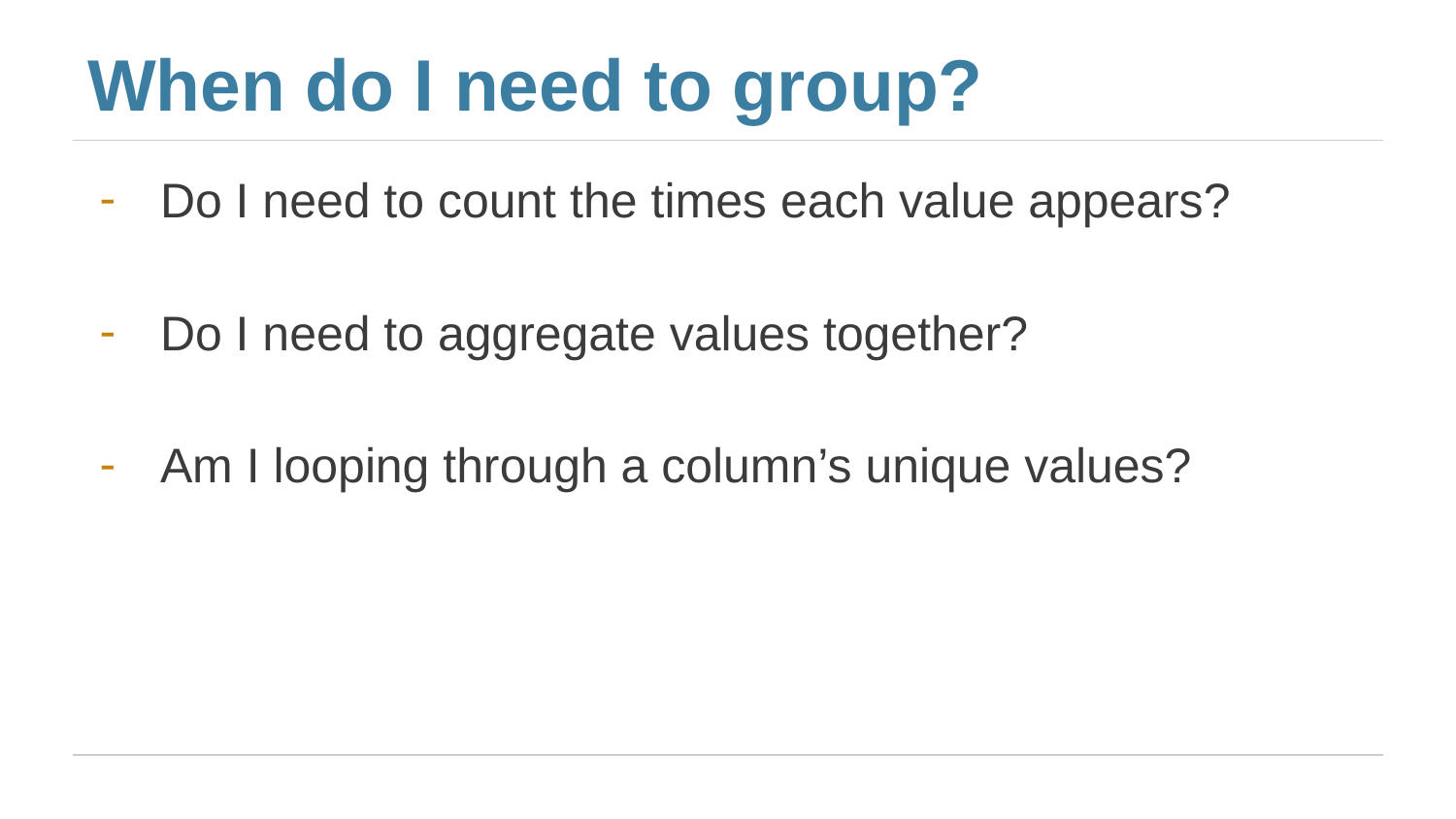

# When do I need to group?
Do I need to count the times each value appears?

Do I need to aggregate values together?

Am I looping through a column’s unique values?